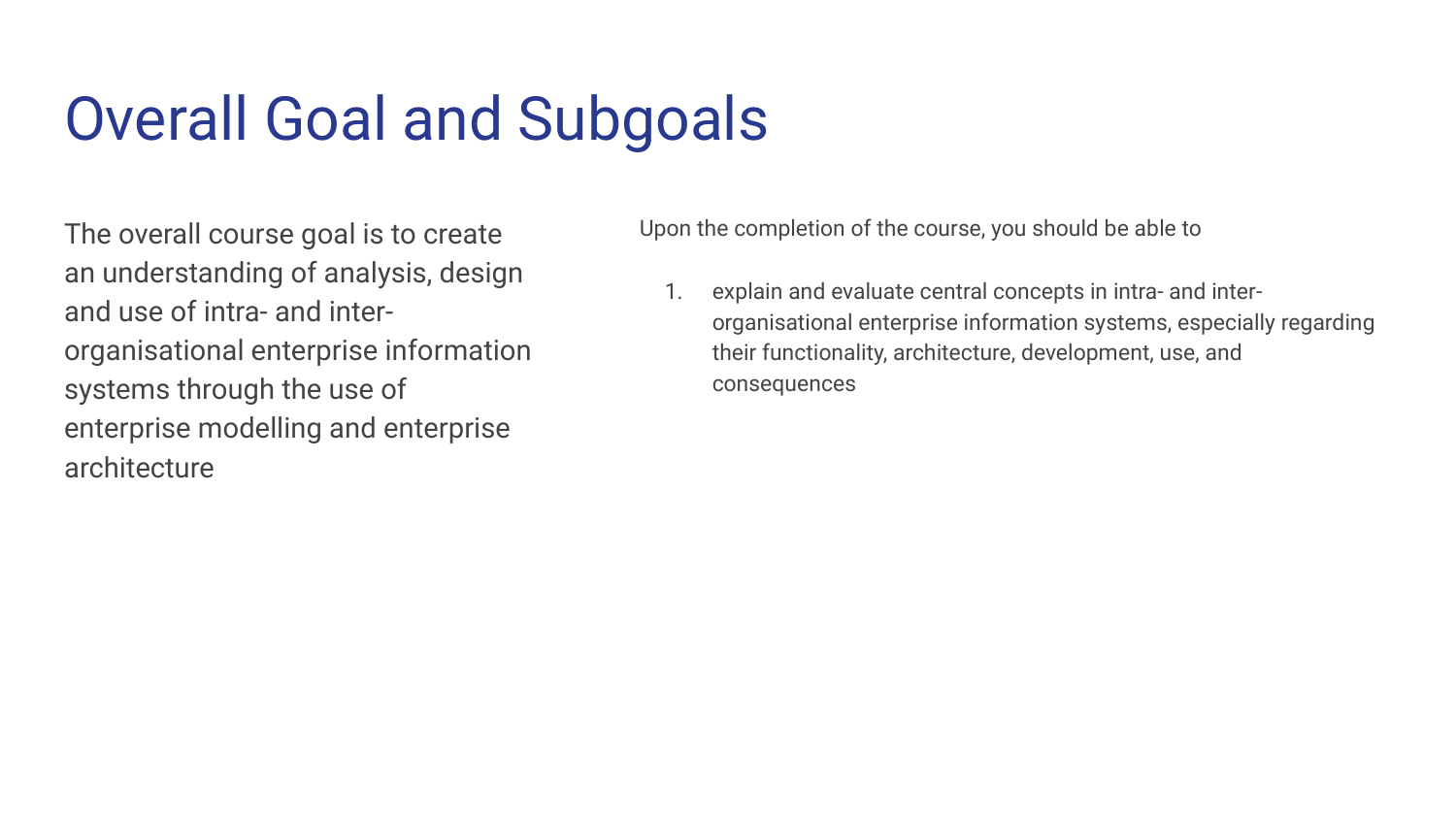

# Overall Goal and Subgoals
The overall course goal is to create an understanding of analysis, design and use of intra- and inter- organisational enterprise information systems through the use of enterprise modelling and enterprise architecture
Upon the completion of the course, you should be able to
explain and evaluate central concepts in intra- and inter-organisational enterprise information systems, especially regarding their functionality, architecture, development, use, and consequences